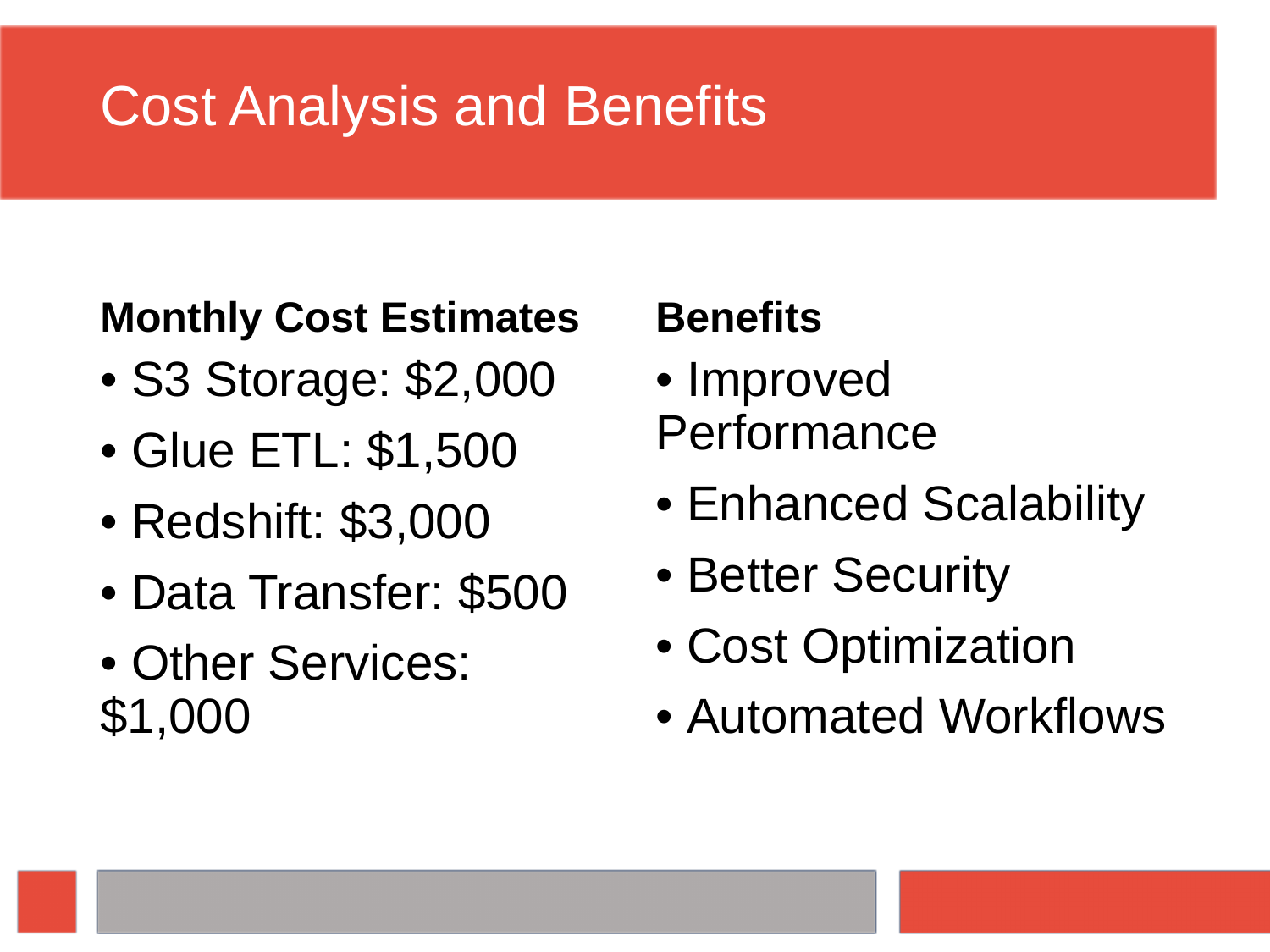

# Cost Analysis and Benefits
Monthly Cost Estimates
Benefits
• S3 Storage: $2,000
• Glue ETL: $1,500
• Redshift: $3,000
• Data Transfer: $500
• Other Services: $1,000
• Improved Performance
• Enhanced Scalability
• Better Security
• Cost Optimization
• Automated Workflows